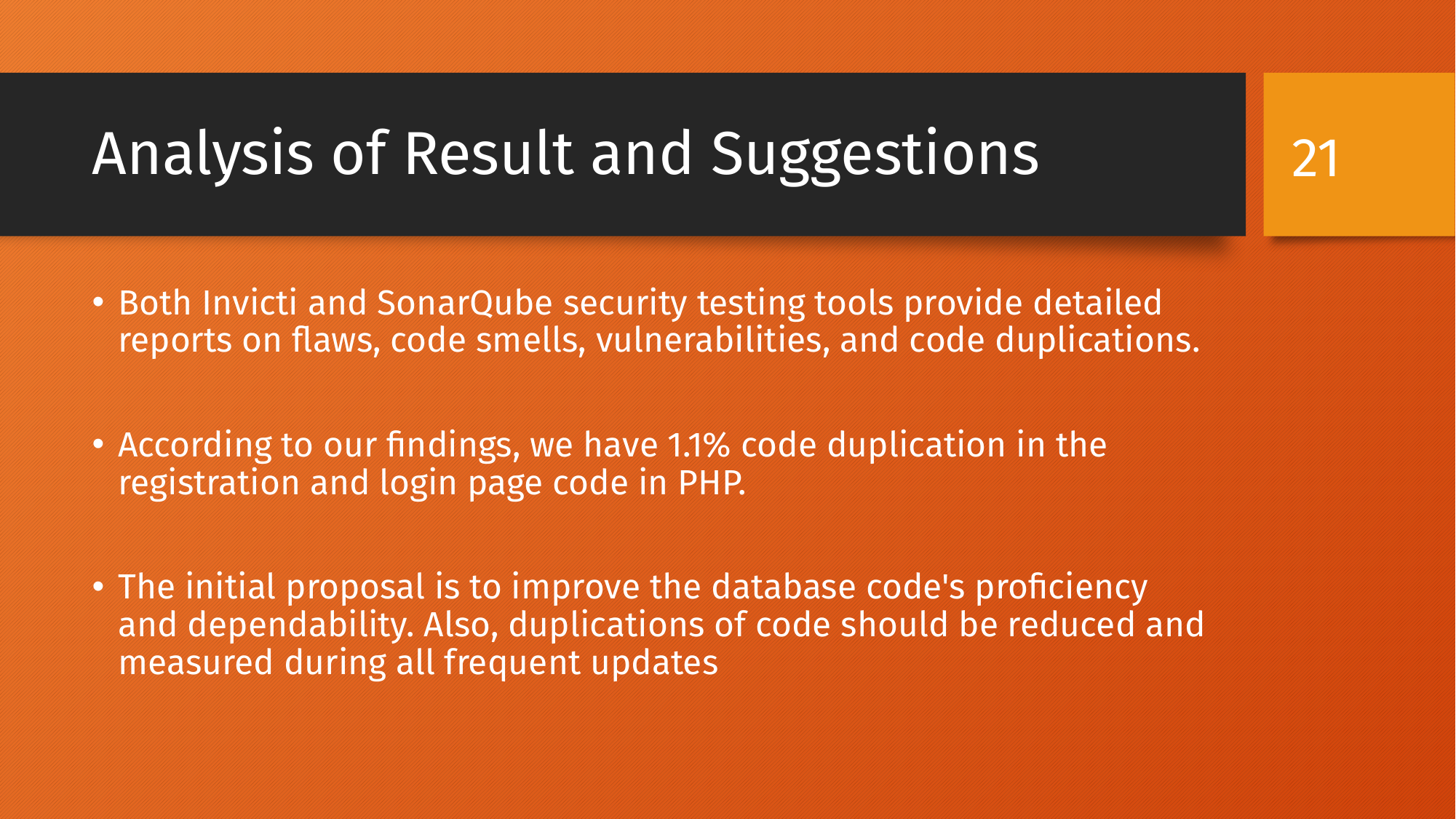

21
# Analysis of Result and Suggestions
Both Invicti and SonarQube security testing tools provide detailed reports on flaws, code smells, vulnerabilities, and code duplications.

According to our findings, we have 1.1% code duplication in the registration and login page code in PHP.

The initial proposal is to improve the database code's proficiency and dependability. Also, duplications of code should be reduced and measured during all frequent updates